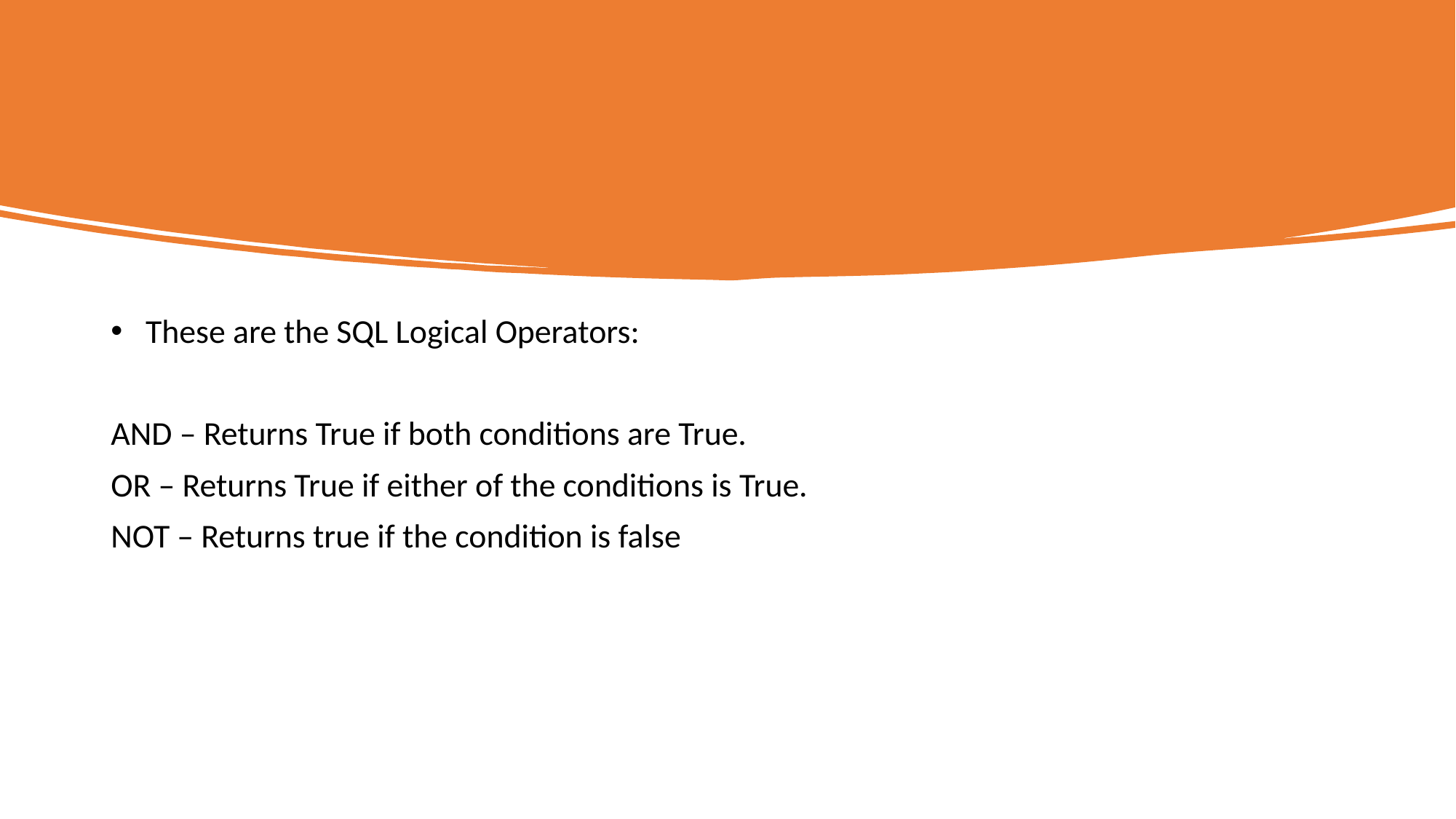

#
 These are the SQL Logical Operators:

AND – Returns True if both conditions are True.
OR – Returns True if either of the conditions is True.
NOT – Returns true if the condition is false